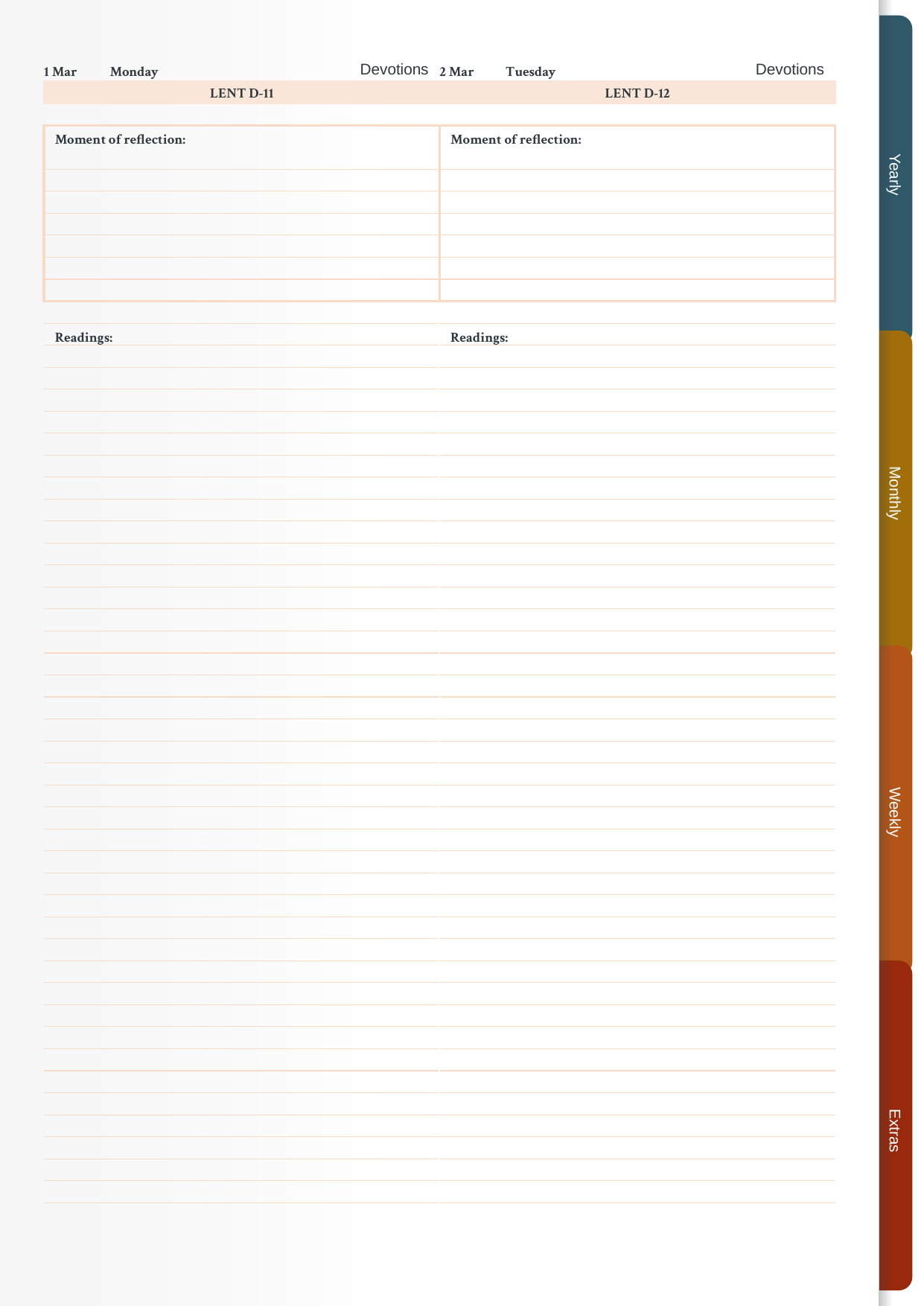

# 1March - 2March
Yearly
1 Mar
Monday
Devotions
2 Mar
Tuesday
Devotions
LENT D-11
LENT D-12
Monthly
Weekly
Extras